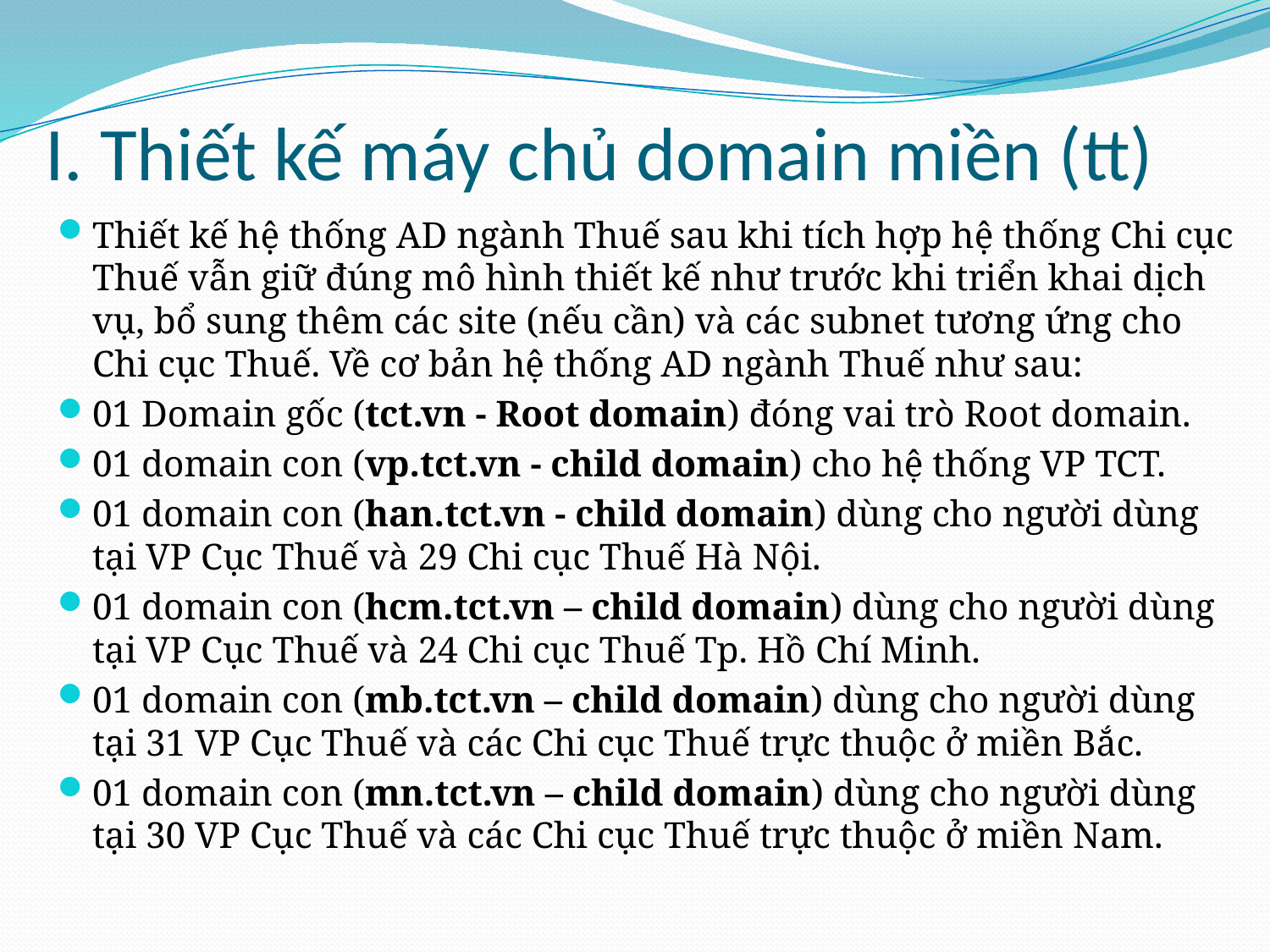

# I. Thiết kế máy chủ domain miền (tt)
Thiết kế hệ thống AD ngành Thuế sau khi tích hợp hệ thống Chi cục Thuế vẫn giữ đúng mô hình thiết kế như trước khi triển khai dịch vụ, bổ sung thêm các site (nếu cần) và các subnet tương ứng cho Chi cục Thuế. Về cơ bản hệ thống AD ngành Thuế như sau:
01 Domain gốc (tct.vn - Root domain) đóng vai trò Root domain.
01 domain con (vp.tct.vn - child domain) cho hệ thống VP TCT.
01 domain con (han.tct.vn - child domain) dùng cho người dùng tại VP Cục Thuế và 29 Chi cục Thuế Hà Nội.
01 domain con (hcm.tct.vn – child domain) dùng cho người dùng tại VP Cục Thuế và 24 Chi cục Thuế Tp. Hồ Chí Minh.
01 domain con (mb.tct.vn – child domain) dùng cho người dùng tại 31 VP Cục Thuế và các Chi cục Thuế trực thuộc ở miền Bắc.
01 domain con (mn.tct.vn – child domain) dùng cho người dùng tại 30 VP Cục Thuế và các Chi cục Thuế trực thuộc ở miền Nam.